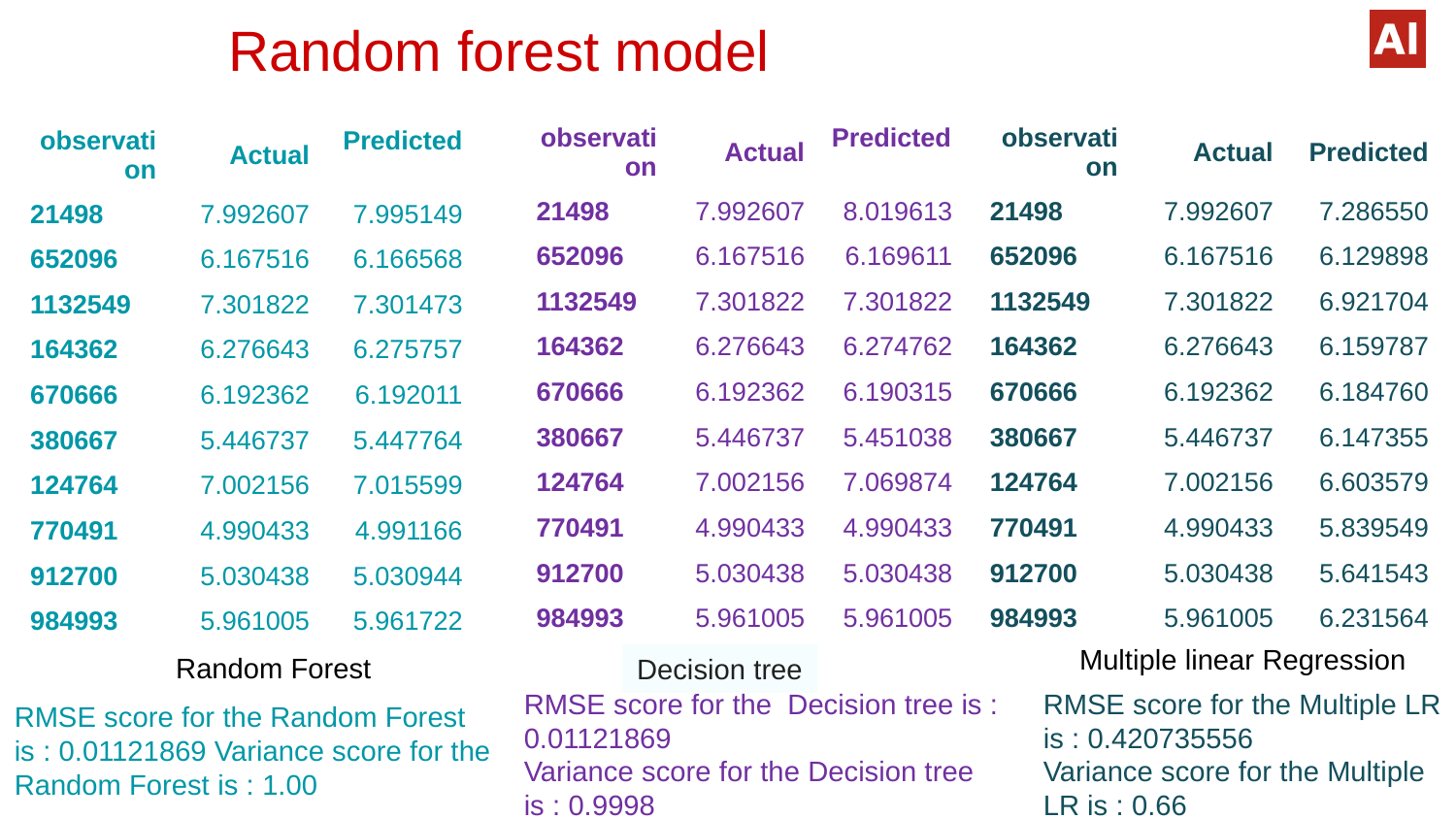

# Random forest model
| observation | Actual | Predicted |
| --- | --- | --- |
| 21498 | 7.992607 | 8.019613 |
| 652096 | 6.167516 | 6.169611 |
| 1132549 | 7.301822 | 7.301822 |
| 164362 | 6.276643 | 6.274762 |
| 670666 | 6.192362 | 6.190315 |
| 380667 | 5.446737 | 5.451038 |
| 124764 | 7.002156 | 7.069874 |
| 770491 | 4.990433 | 4.990433 |
| 912700 | 5.030438 | 5.030438 |
| 984993 | 5.961005 | 5.961005 |
| observation | Actual | Predicted |
| --- | --- | --- |
| 21498 | 7.992607 | 7.286550 |
| 652096 | 6.167516 | 6.129898 |
| 1132549 | 7.301822 | 6.921704 |
| 164362 | 6.276643 | 6.159787 |
| 670666 | 6.192362 | 6.184760 |
| 380667 | 5.446737 | 6.147355 |
| 124764 | 7.002156 | 6.603579 |
| 770491 | 4.990433 | 5.839549 |
| 912700 | 5.030438 | 5.641543 |
| 984993 | 5.961005 | 6.231564 |
| observation | Actual | Predicted |
| --- | --- | --- |
| 21498 | 7.992607 | 7.995149 |
| 652096 | 6.167516 | 6.166568 |
| 1132549 | 7.301822 | 7.301473 |
| 164362 | 6.276643 | 6.275757 |
| 670666 | 6.192362 | 6.192011 |
| 380667 | 5.446737 | 5.447764 |
| 124764 | 7.002156 | 7.015599 |
| 770491 | 4.990433 | 4.991166 |
| 912700 | 5.030438 | 5.030944 |
| 984993 | 5.961005 | 5.961722 |
Multiple linear Regression
Random Forest
Decision tree
RMSE score for the Multiple LR is : 0.420735556
Variance score for the Multiple LR is : 0.66
RMSE score for the  Decision tree is : 0.01121869
Variance score for the Decision tree is : 0.9998
RMSE score for the Random Forest is : 0.01121869 Variance score for the Random Forest is : 1.00